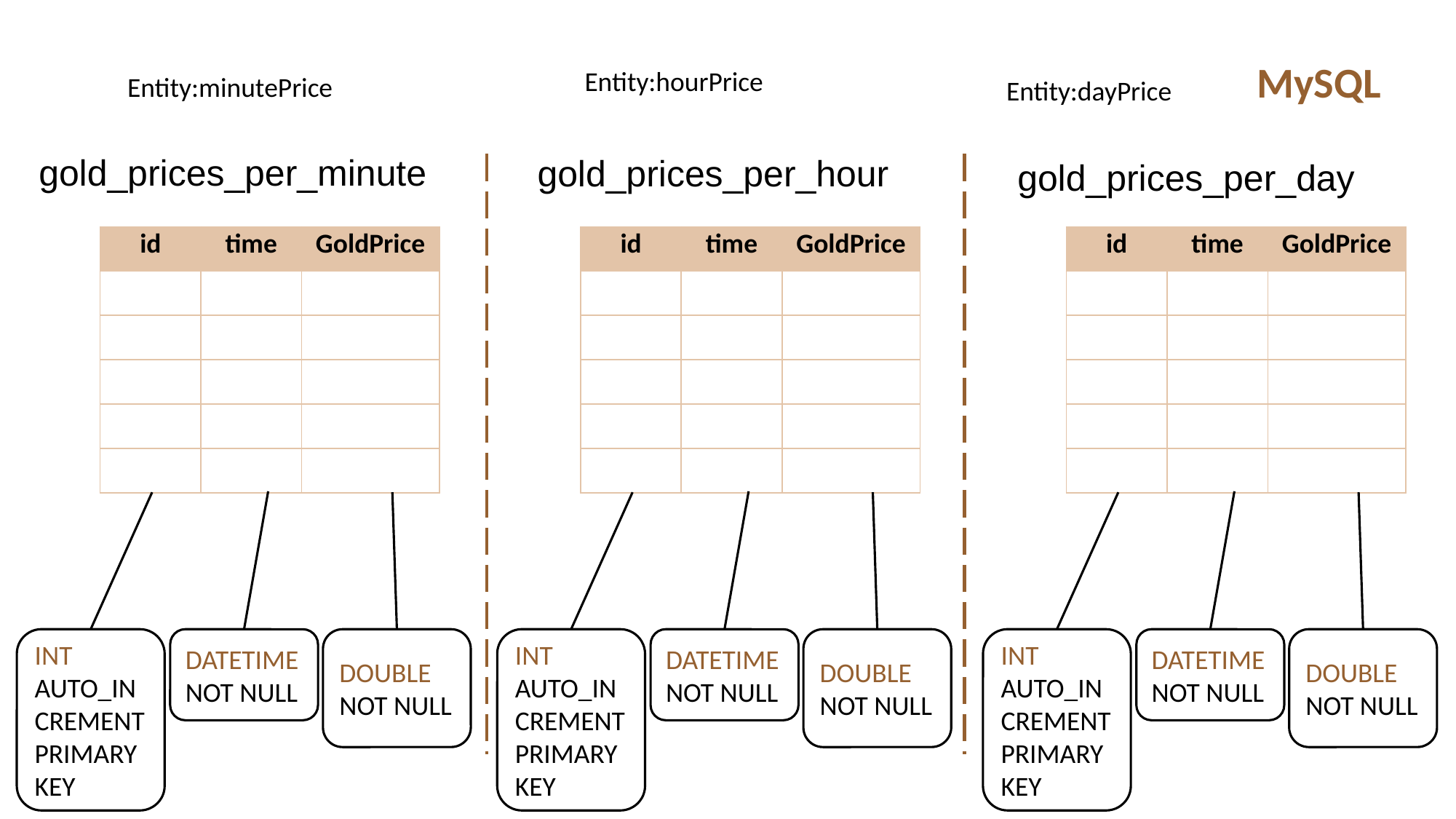

MySQL
Entity:hourPrice
Entity:minutePrice
Entity:dayPrice
gold_prices_per_minute
gold_prices_per_hour
gold_prices_per_day
| id | time | GoldPrice |
| --- | --- | --- |
|  |  |  |
|  |  |  |
|  |  |  |
|  |  |  |
|  |  |  |
| id | time | GoldPrice |
| --- | --- | --- |
|  |  |  |
|  |  |  |
|  |  |  |
|  |  |  |
|  |  |  |
| id | time | GoldPrice |
| --- | --- | --- |
|  |  |  |
|  |  |  |
|  |  |  |
|  |  |  |
|  |  |  |
INT
AUTO_INCREMENT
PRIMARY KEY
DATETIME
NOT NULL
DOUBLE
NOT NULL
INT
AUTO_INCREMENT
PRIMARY KEY
DATETIME
NOT NULL
DOUBLE
NOT NULL
INT
AUTO_INCREMENT
PRIMARY KEY
DATETIME
NOT NULL
DOUBLE
NOT NULL